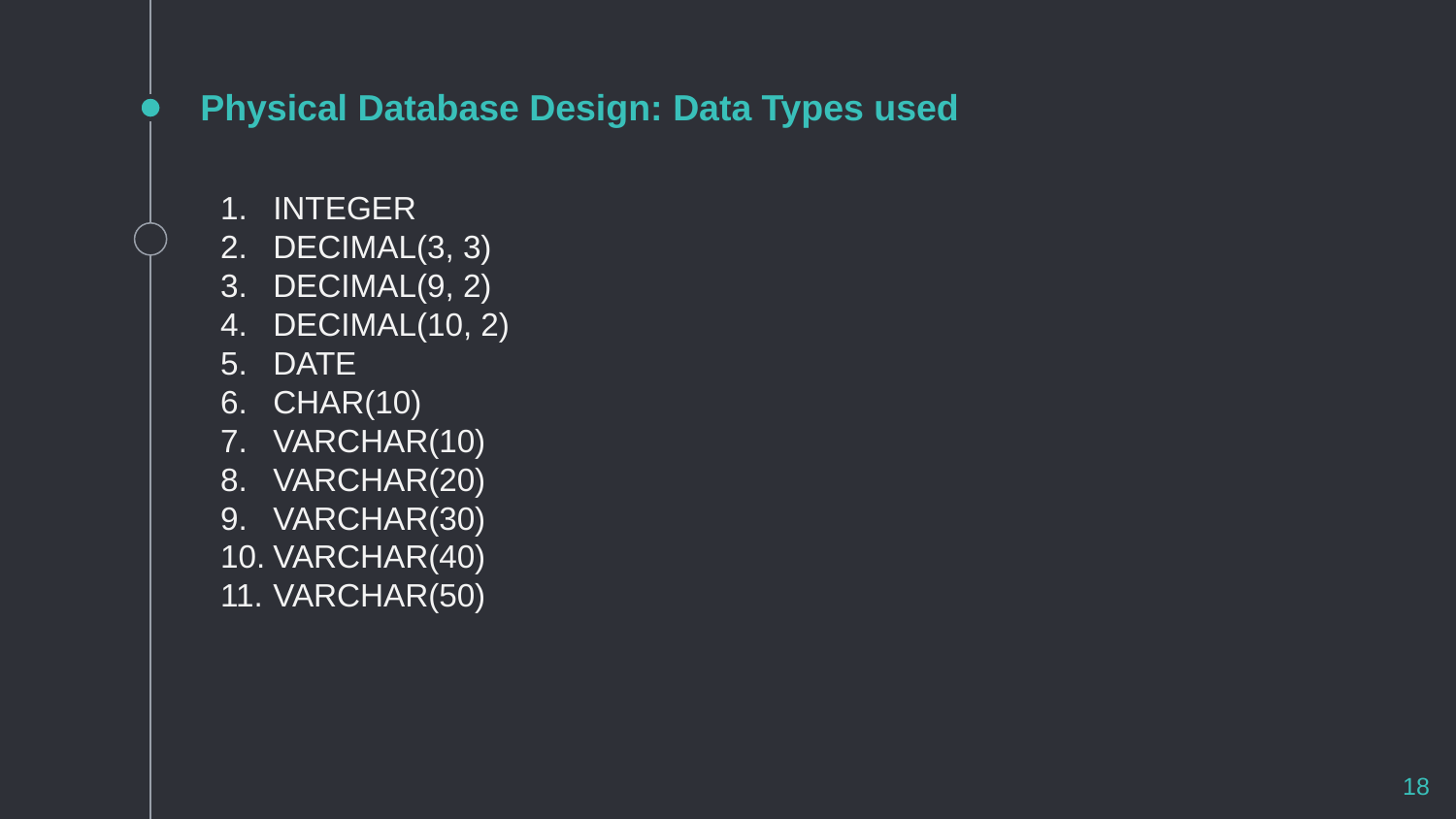

# Physical Database Design: Data Types used
INTEGER
DECIMAL(3, 3)
DECIMAL(9, 2)
DECIMAL(10, 2)
DATE
CHAR(10)
VARCHAR(10)
VARCHAR(20)
VARCHAR(30)
VARCHAR(40)
VARCHAR(50)
18